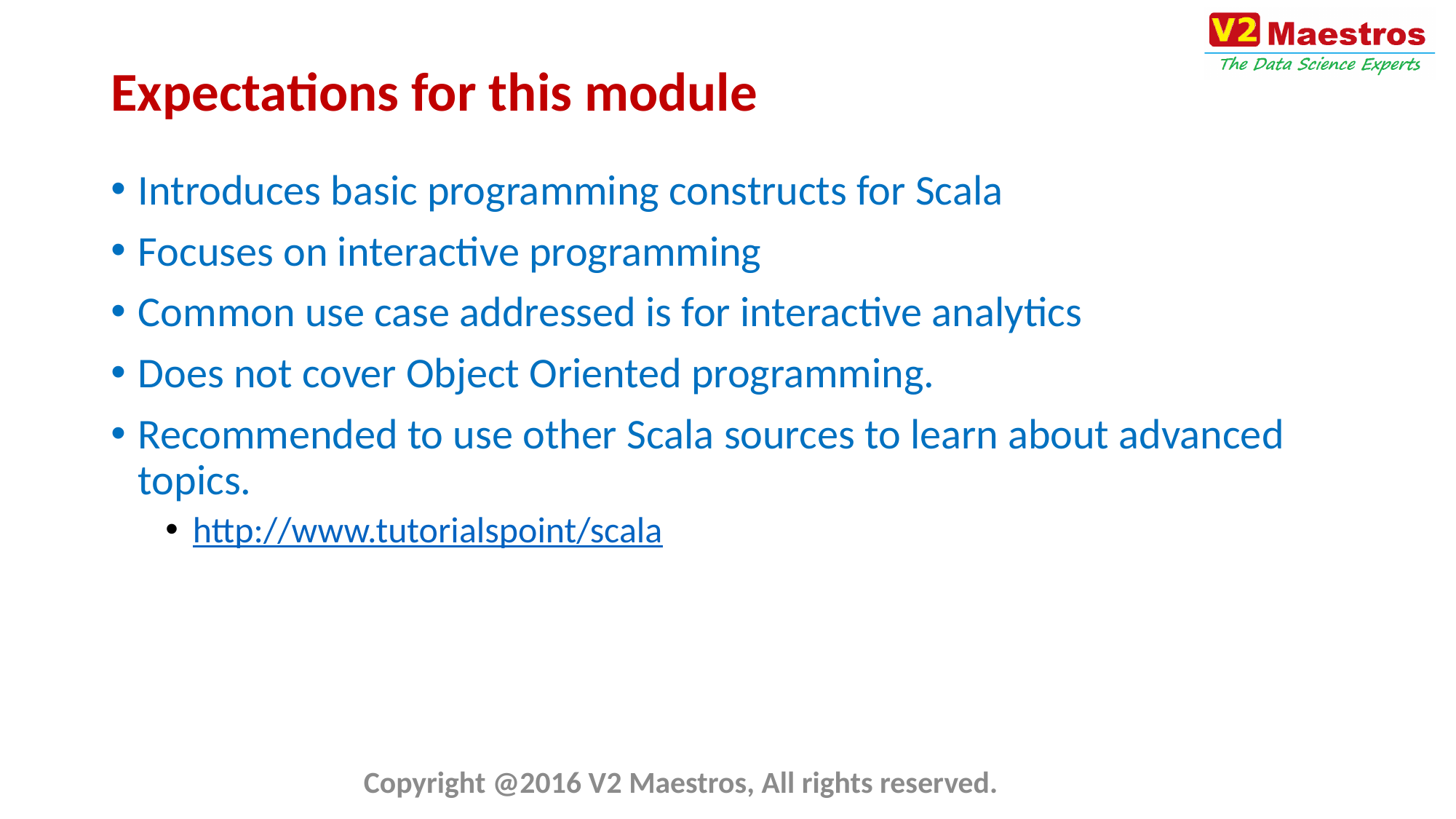

# Expectations for this module
Introduces basic programming constructs for Scala
Focuses on interactive programming
Common use case addressed is for interactive analytics
Does not cover Object Oriented programming.
Recommended to use other Scala sources to learn about advanced topics.
http://www.tutorialspoint/scala

Copyright @2016 V2 Maestros, All rights reserved.